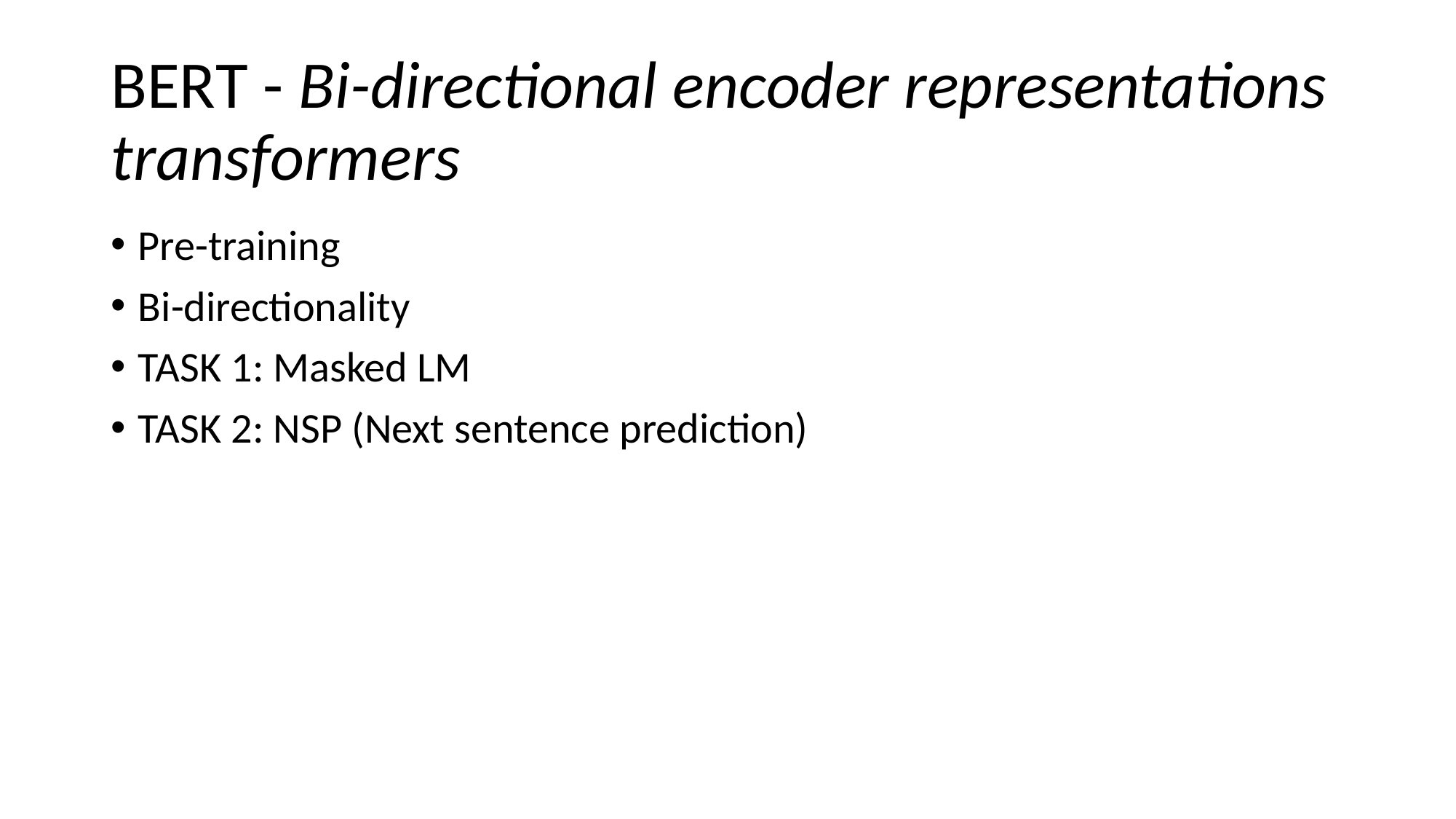

# BERT - Bi-directional encoder representations transformers
Pre-training
Bi-directionality
TASK 1: Masked LM
TASK 2: NSP (Next sentence prediction)